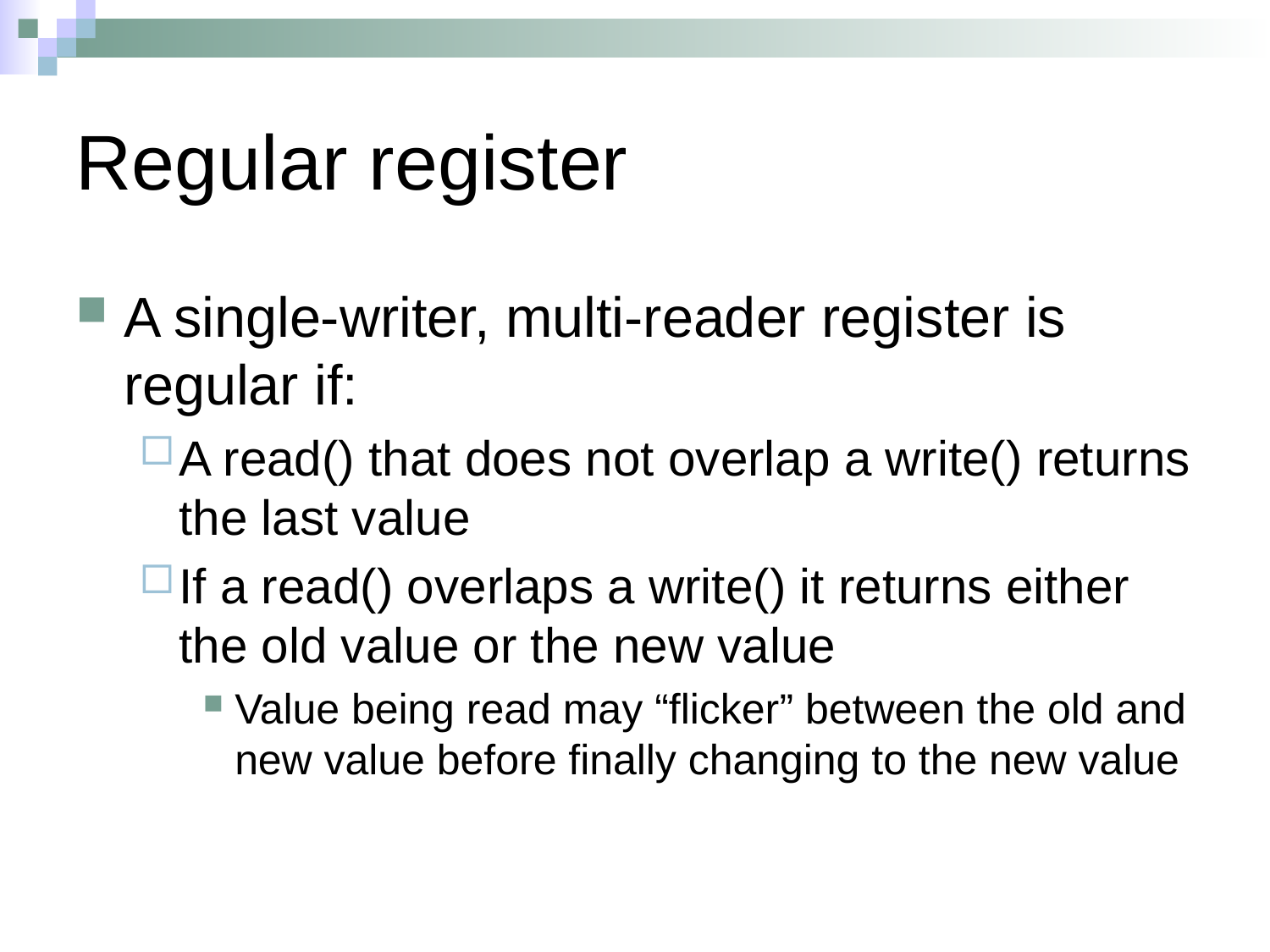

Regular register
A single-writer, multi-reader register is regular if:
A read() that does not overlap a write() returns the last value
If a read() overlaps a write() it returns either the old value or the new value
Value being read may “flicker” between the old and new value before finally changing to the new value